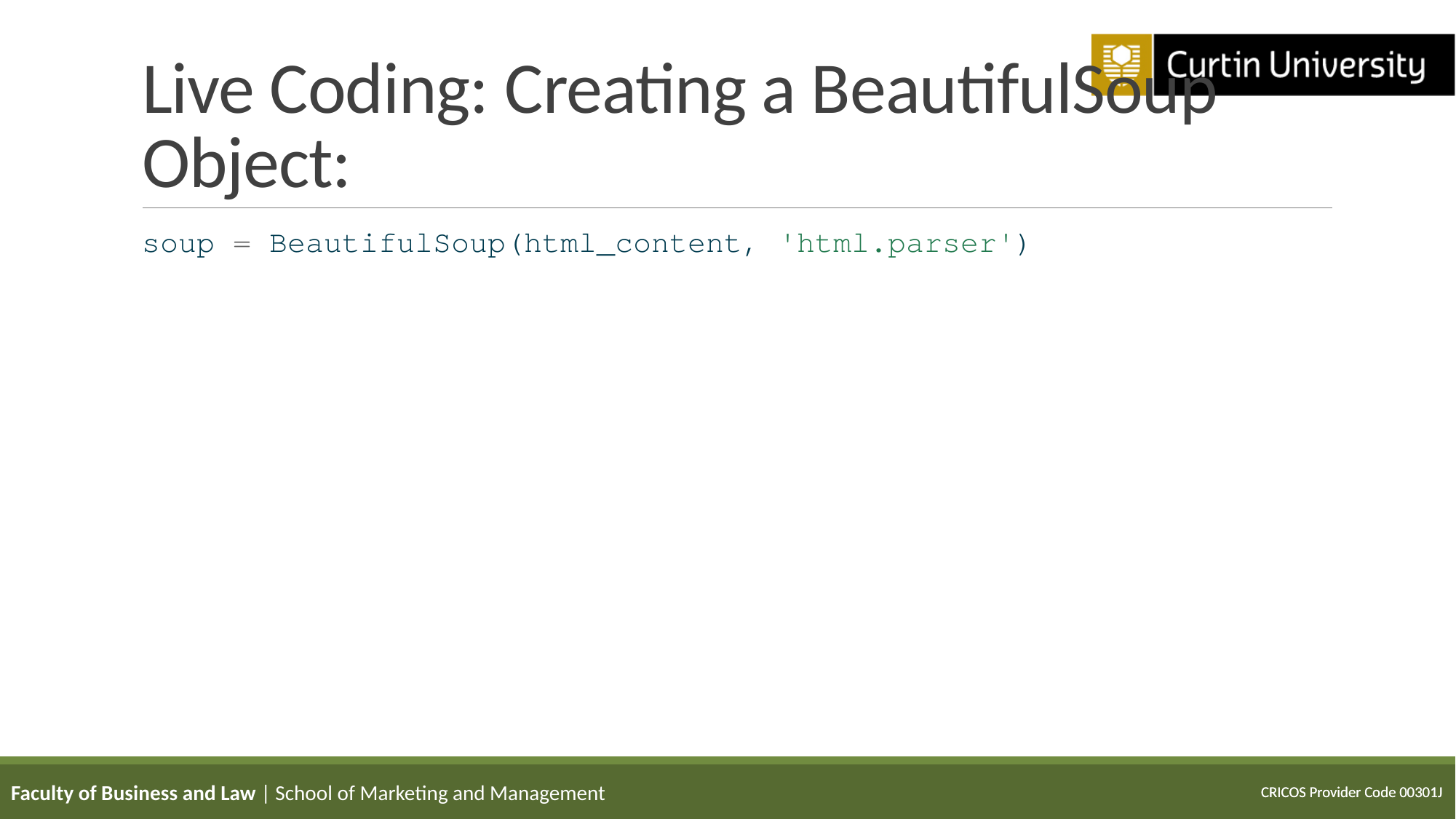

# Live Coding: Creating a BeautifulSoup Object:
soup = BeautifulSoup(html_content, 'html.parser')
Faculty of Business and Law | School of Marketing and Management